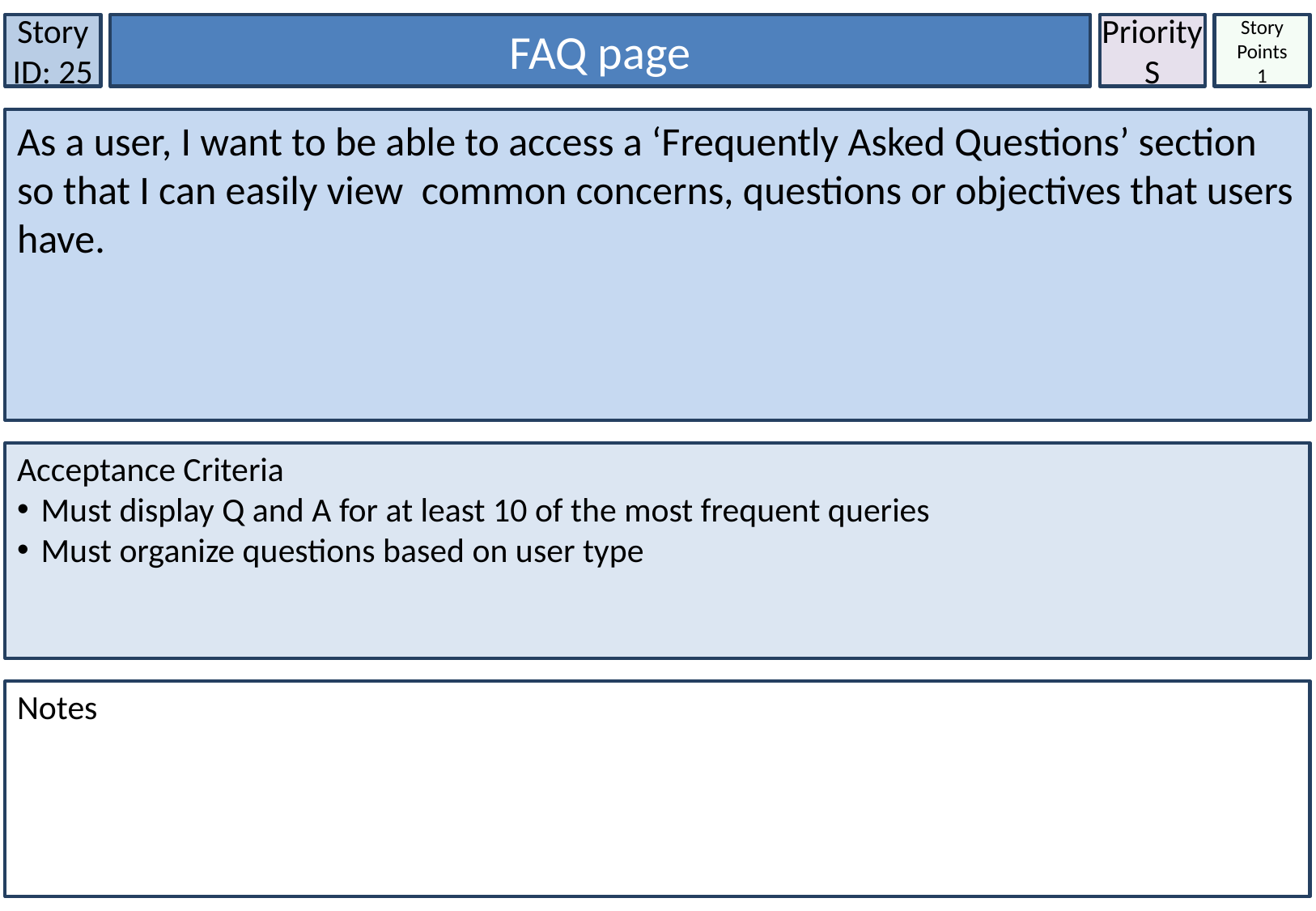

Story ID: 25
FAQ page
Priority
S
Story Points
1
As a user, I want to be able to access a ‘Frequently Asked Questions’ section so that I can easily view  common concerns, questions or objectives that users have.
Acceptance Criteria
Must display Q and A for at least 10 of the most frequent queries
Must organize questions based on user type

Notes